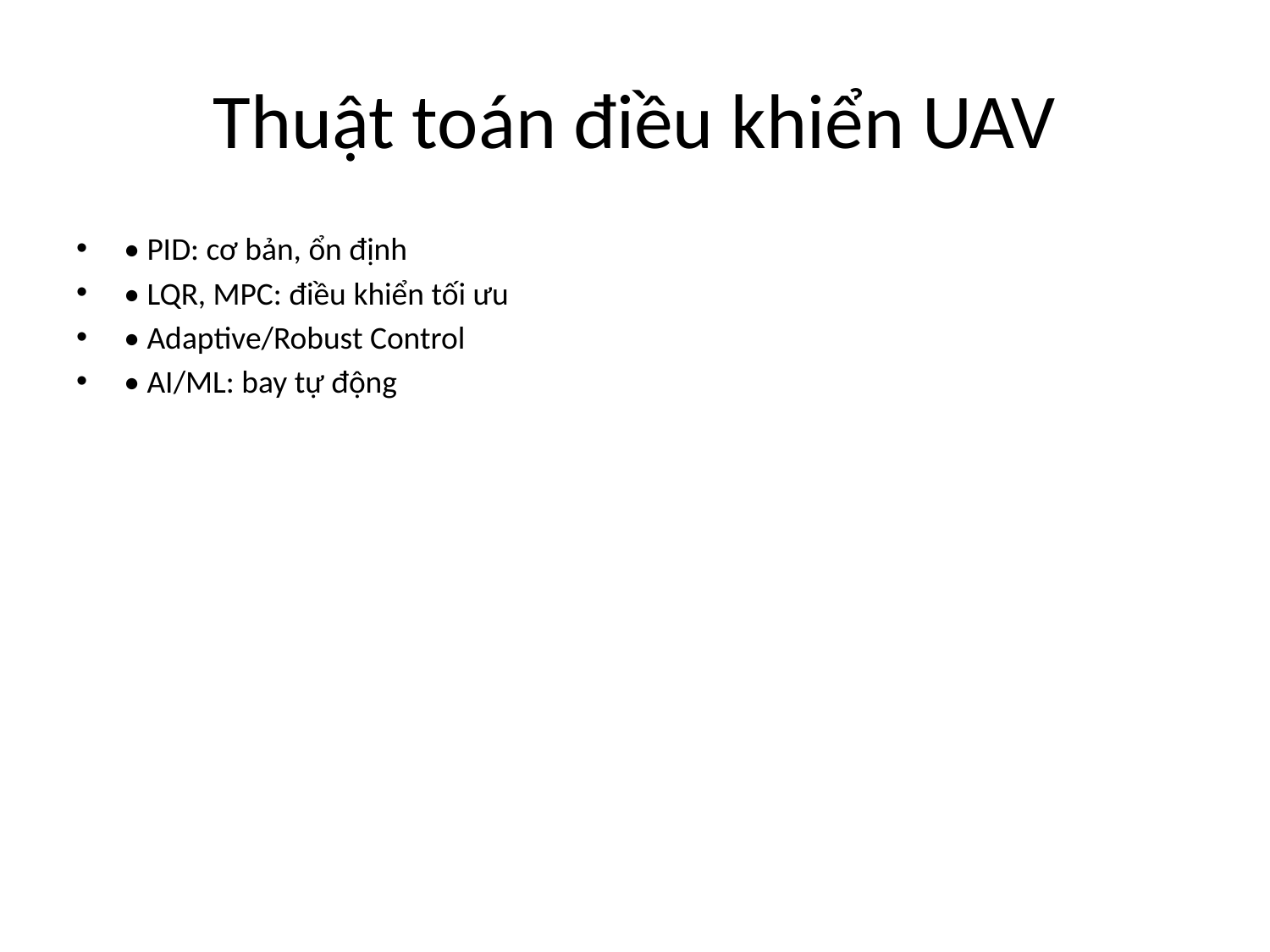

# Thuật toán điều khiển UAV
• PID: cơ bản, ổn định
• LQR, MPC: điều khiển tối ưu
• Adaptive/Robust Control
• AI/ML: bay tự động